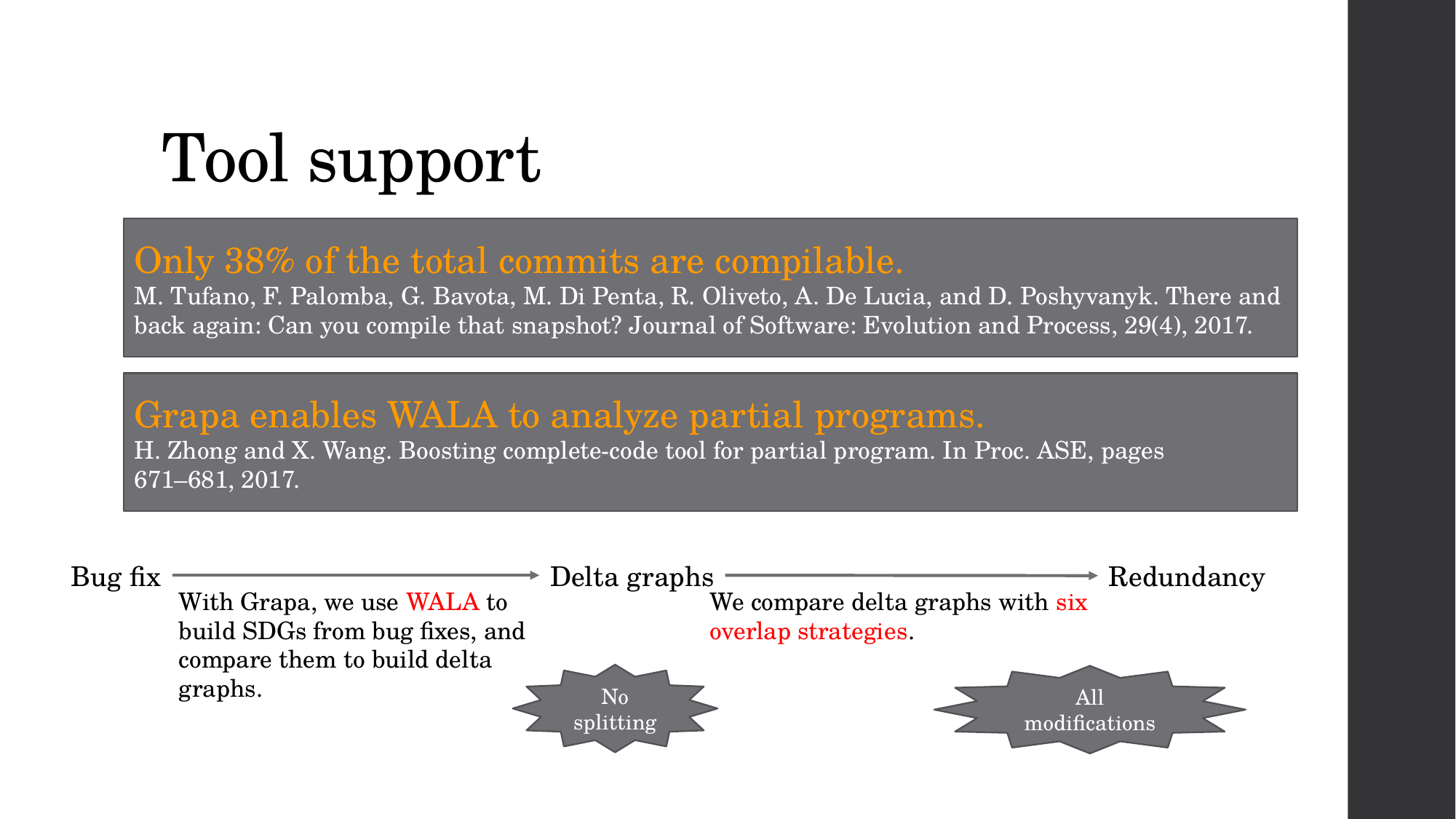

# Tool support
Only 38% of the total commits are compilable.
M. Tufano, F. Palomba, G. Bavota, M. Di Penta, R. Oliveto, A. De Lucia, and D. Poshyvanyk. There and back again: Can you compile that snapshot? Journal of Software: Evolution and Process, 29(4), 2017.
Grapa enables WALA to analyze partial programs.
H. Zhong and X. Wang. Boosting complete-code tool for partial program. In Proc. ASE, pages
671–681, 2017.
Bug fix
Delta graphs
Redundancy
With Grapa, we use WALA to build SDGs from bug fixes, and compare them to build delta graphs.
We compare delta graphs with six overlap strategies.
No splitting
All modifications